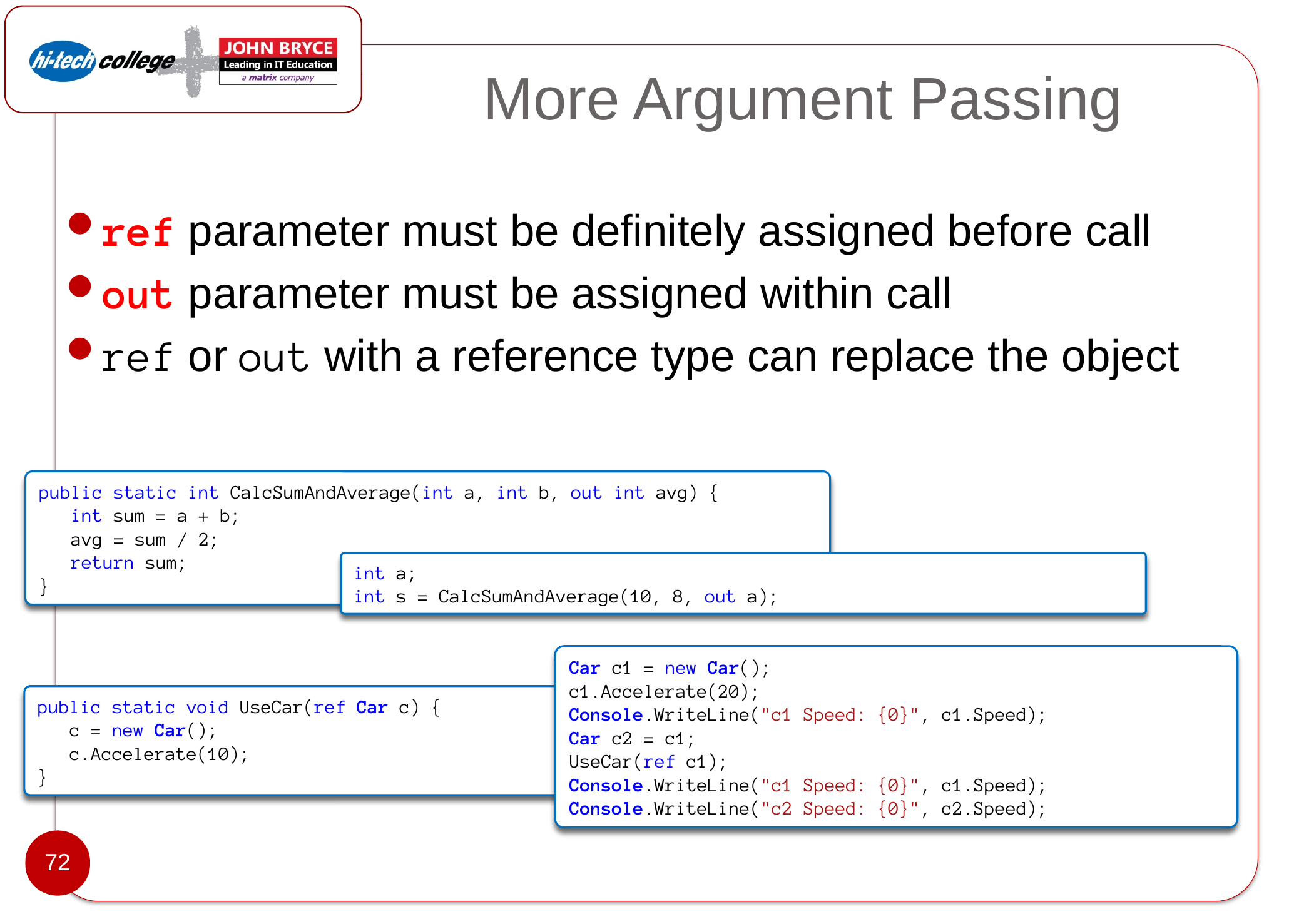

# More Argument Passing
ref parameter must be definitely assigned before call
out parameter must be assigned within call
ref or out with a reference type can replace the object
public static int CalcSumAndAverage(int a, int b, out int avg) {
   int sum = a + b;
   avg = sum / 2;
   return sum;
}
int a;
int s = CalcSumAndAverage(10, 8, out a);
Car c1 = new Car();
c1.Accelerate(20);
Console.WriteLine("c1 Speed: {0}", c1.Speed);
Car c2 = c1;
UseCar(ref c1);
Console.WriteLine("c1 Speed: {0}", c1.Speed);
Console.WriteLine("c2 Speed: {0}", c2.Speed);
public static void UseCar(ref Car c) {
   c = new Car();
   c.Accelerate(10);
}
72